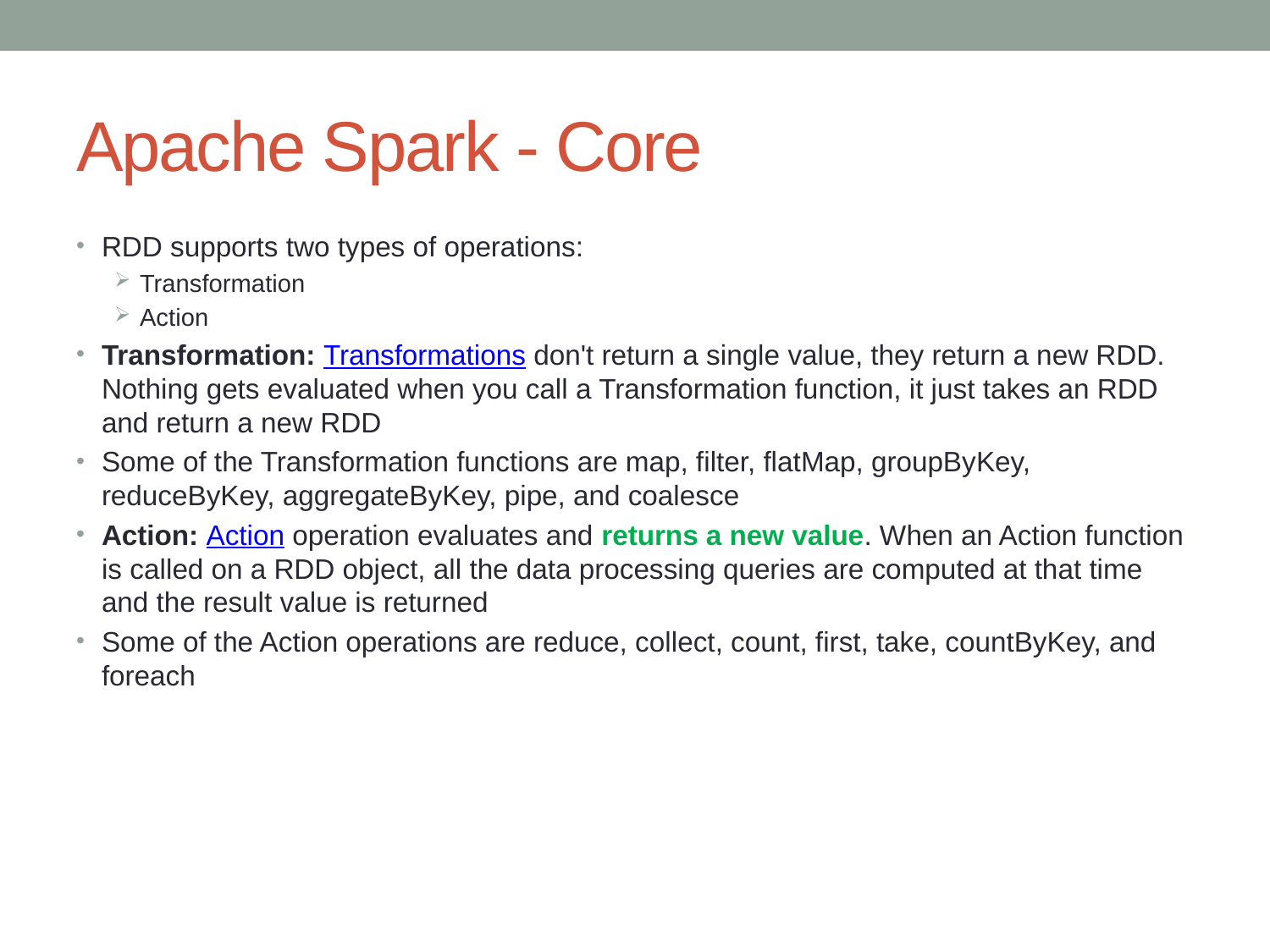

# Apache Spark - Core
RDD supports two types of operations:
Transformation
Action
Transformation: Transformations don't return a single value, they return a new RDD. Nothing gets evaluated when you call a Transformation function, it just takes an RDD and return a new RDD
Some of the Transformation functions are map, filter, flatMap, groupByKey, reduceByKey, aggregateByKey, pipe, and coalesce
Action: Action operation evaluates and returns a new value. When an Action function is called on a RDD object, all the data processing queries are computed at that time and the result value is returned
Some of the Action operations are reduce, collect, count, first, take, countByKey, and foreach